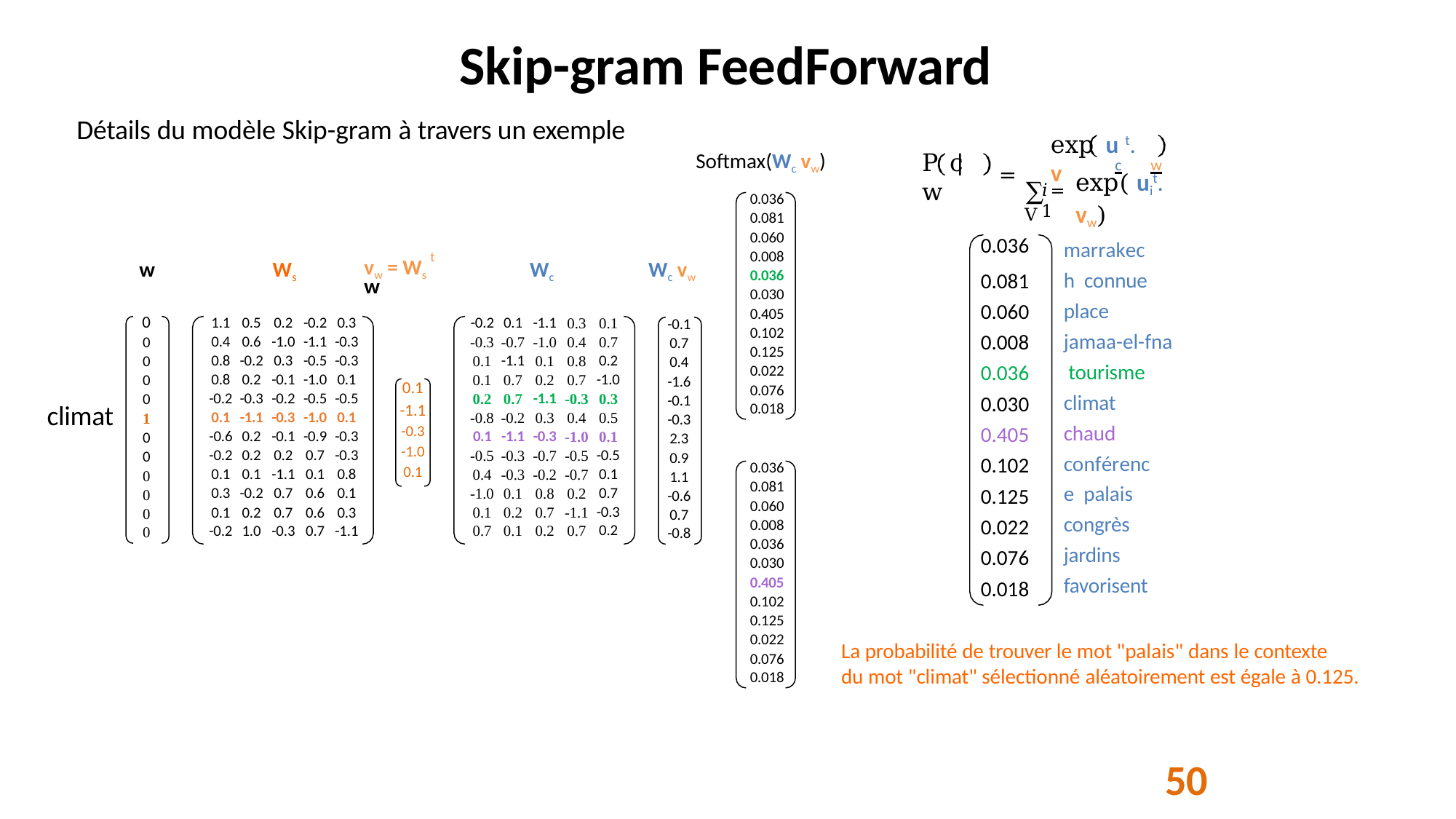

# Skip-gram FeedForward
Détails du modèle Skip-gram à travers un exemple
exp u t. v
=	c	w

Softmax(Wc vw)
P c w

∑V
exp( uit. vw)
𝑖=1
| 0.036 |
| --- |
| 0.081 |
| 0.060 |
| 0.008 |
| 0.036 |
| 0.030 |
| 0.405 |
| 0.102 |
| 0.125 |
| 0.022 |
| 0.076 |
| 0.018 |

marrakech  connue  place
jamaa-el-fna  tourisme
climat  chaud  conférence  palais  congrès  jardins  favorisent
| 0.036 |
| --- |
| 0.081 |
| 0.060 |
| 0.008 |
| 0.036 |
| 0.030 |
| 0.405 |
| 0.102 |
| 0.125 |
| 0.022 |
| 0.076 |
| 0.018 |

w
Ws
t
vw = Ws w
Wc
Wc vw
| -0.2 | 0.1 | -1.1 | 0.3 | 0.1 |
| --- | --- | --- | --- | --- |
| -0.3 | -0.7 | -1.0 | 0.4 | 0.7 |
| 0.1 | -1.1 | 0.1 | 0.8 | 0.2 |
| 0.1 | 0.7 | 0.2 | 0.7 | -1.0 |
| 0.2 | 0.7 | -1.1 | -0.3 | 0.3 |
| -0.8 | -0.2 | 0.3 | 0.4 | 0.5 |
| 0.1 | -1.1 | -0.3 | -1.0 | 0.1 |
| -0.5 | -0.3 | -0.7 | -0.5 | -0.5 |
| 0.4 | -0.3 | -0.2 | -0.7 | 0.1 |
| -1.0 | 0.1 | 0.8 | 0.2 | 0.7 |
| 0.1 | 0.2 | 0.7 | -1.1 | -0.3 |
| 0.7 | 0.1 | 0.2 | 0.7 | 0.2 |
| 0 |
| --- |
| 0 |
| 0 |
| 0 |
| 0 |
| 1 |
| 0 |
| 0 |
| 0 |
| 0 |
| 0 |
| 0 |

| 1.1 | 0.5 | 0.2 | -0.2 | 0.3 |
| --- | --- | --- | --- | --- |
| 0.4 | 0.6 | -1.0 | -1.1 | -0.3 |
| 0.8 | -0.2 | 0.3 | -0.5 | -0.3 |
| 0.8 | 0.2 | -0.1 | -1.0 | 0.1 |
| -0.2 | -0.3 | -0.2 | -0.5 | -0.5 |
| 0.1 | -1.1 | -0.3 | -1.0 | 0.1 |
| -0.6 | 0.2 | -0.1 | -0.9 | -0.3 |
| -0.2 | 0.2 | 0.2 | 0.7 | -0.3 |
| 0.1 | 0.1 | -1.1 | 0.1 | 0.8 |
| 0.3 | -0.2 | 0.7 | 0.6 | 0.1 |
| 0.1 | 0.2 | 0.7 | 0.6 | 0.3 |
| -0.2 | 1.0 | -0.3 | 0.7 | -1.1 |
| -0.1 |
| --- |
| 0.7 |
| 0.4 |
| -1.6 |
| -0.1 |
| -0.3 |
| 2.3 |
| 0.9 |
| 1.1 |
| -0.6 |
| 0.7 |
| -0.8 |

| 0.1 |
| --- |
| -1.1 |
| -0.3 |
| -1.0 |
| 0.1 |
climat
| 0.036 |
| --- |
| 0.081 |
| 0.060 |
| 0.008 |
| 0.036 |
| 0.030 |
| 0.405 |
| 0.102 |
| 0.125 |
| 0.022 |
| 0.076 |
| 0.018 |

La probabilité de trouver le mot "palais" dans le contexte
du mot "climat" sélectionné aléatoirement est égale à 0.125.
50